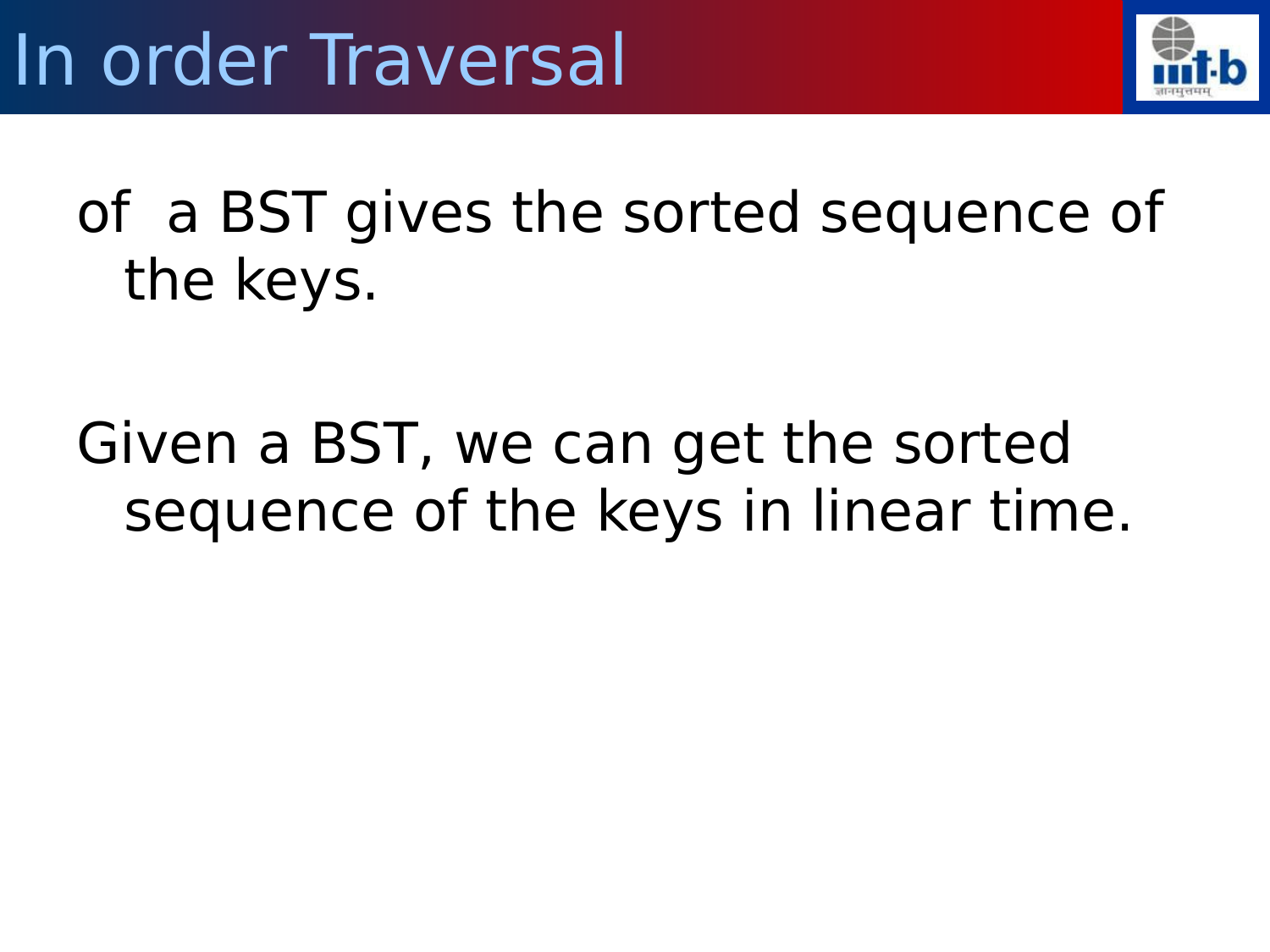

In order Traversal
of  a BST gives the sorted sequence of the keys.

Given a BST, we can get the sorted sequence of the keys in linear time.